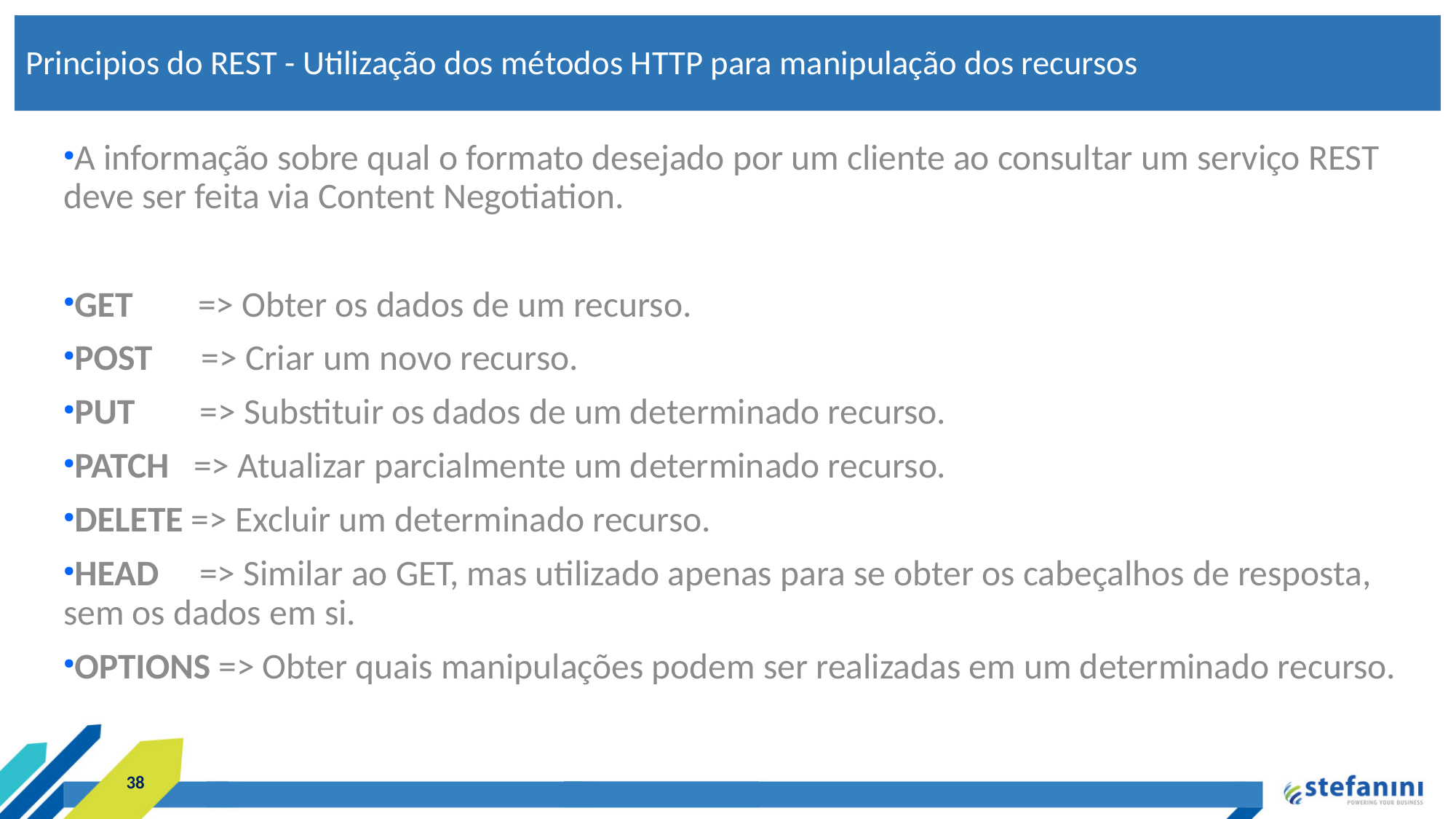

Principios do REST - Utilização dos métodos HTTP para manipulação dos recursos

A informação sobre qual o formato desejado por um cliente ao consultar um serviço REST deve ser feita via Content Negotiation.

GET        => Obter os dados de um recurso.
POST      => Criar um novo recurso.
PUT        => Substituir os dados de um determinado recurso.
PATCH   => Atualizar parcialmente um determinado recurso.
DELETE => Excluir um determinado recurso.
HEAD     => Similar ao GET, mas utilizado apenas para se obter os cabeçalhos de resposta, sem os dados em si.
OPTIONS => Obter quais manipulações podem ser realizadas em um determinado recurso.
38